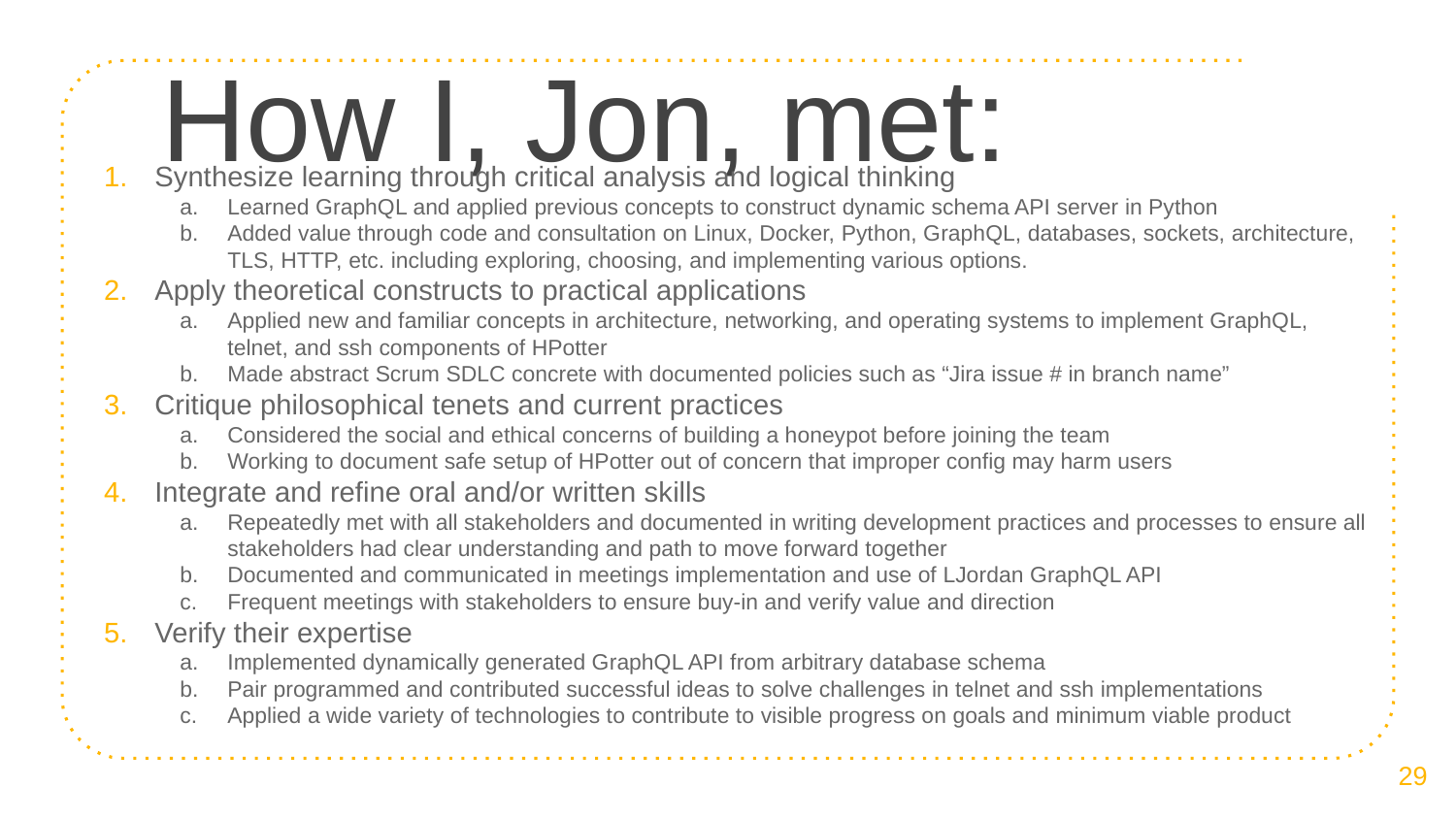

# How I, Jon, met:
Synthesize learning through critical analysis and logical thinking
Learned GraphQL and applied previous concepts to construct dynamic schema API server in Python
Added value through code and consultation on Linux, Docker, Python, GraphQL, databases, sockets, architecture, TLS, HTTP, etc. including exploring, choosing, and implementing various options.
Apply theoretical constructs to practical applications
Applied new and familiar concepts in architecture, networking, and operating systems to implement GraphQL, telnet, and ssh components of HPotter
Made abstract Scrum SDLC concrete with documented policies such as “Jira issue # in branch name”
Critique philosophical tenets and current practices
Considered the social and ethical concerns of building a honeypot before joining the team
Working to document safe setup of HPotter out of concern that improper config may harm users
Integrate and refine oral and/or written skills
Repeatedly met with all stakeholders and documented in writing development practices and processes to ensure all stakeholders had clear understanding and path to move forward together
Documented and communicated in meetings implementation and use of LJordan GraphQL API
Frequent meetings with stakeholders to ensure buy-in and verify value and direction
Verify their expertise
Implemented dynamically generated GraphQL API from arbitrary database schema
Pair programmed and contributed successful ideas to solve challenges in telnet and ssh implementations
Applied a wide variety of technologies to contribute to visible progress on goals and minimum viable product
29